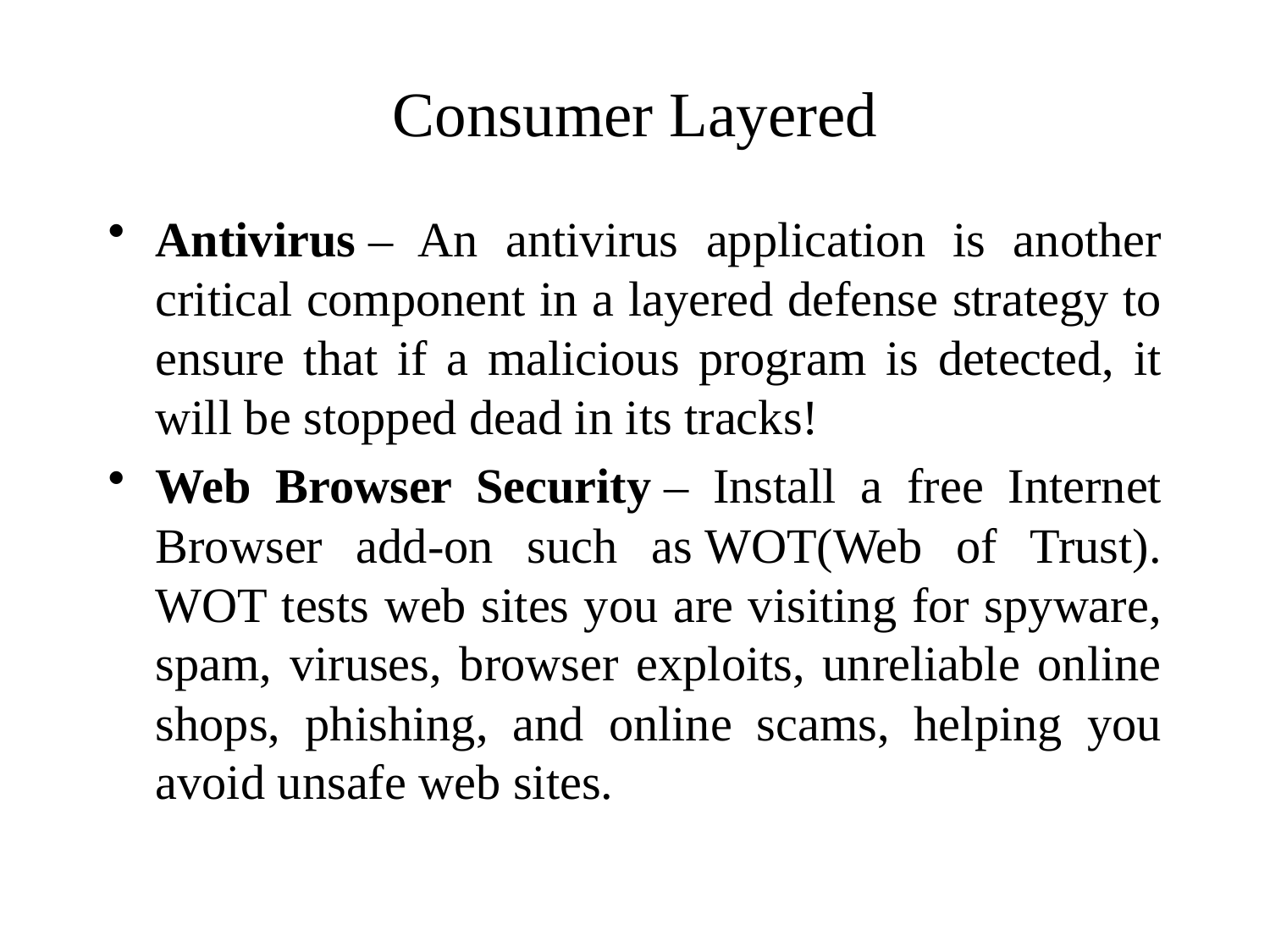

# Consumer Layered
Antivirus – An antivirus application is another critical component in a layered defense strategy to ensure that if a malicious program is detected, it will be stopped dead in its tracks!
Web Browser Security – Install a free Internet Browser add-on such as WOT(Web of Trust). WOT tests web sites you are visiting for spyware, spam, viruses, browser exploits, unreliable online shops, phishing, and online scams, helping you avoid unsafe web sites.